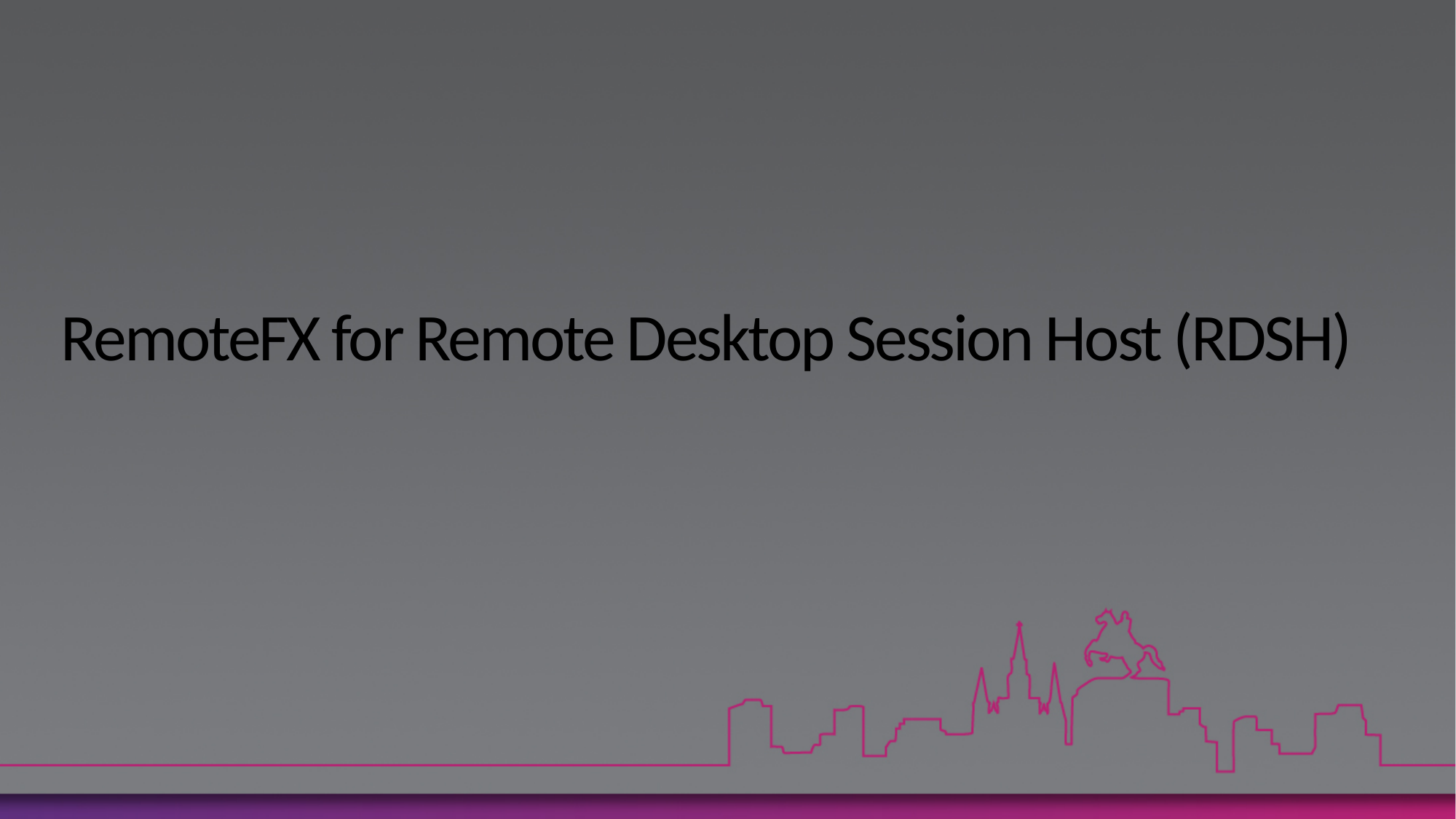

# RemoteFX for Remote Desktop Session Host (RDSH)